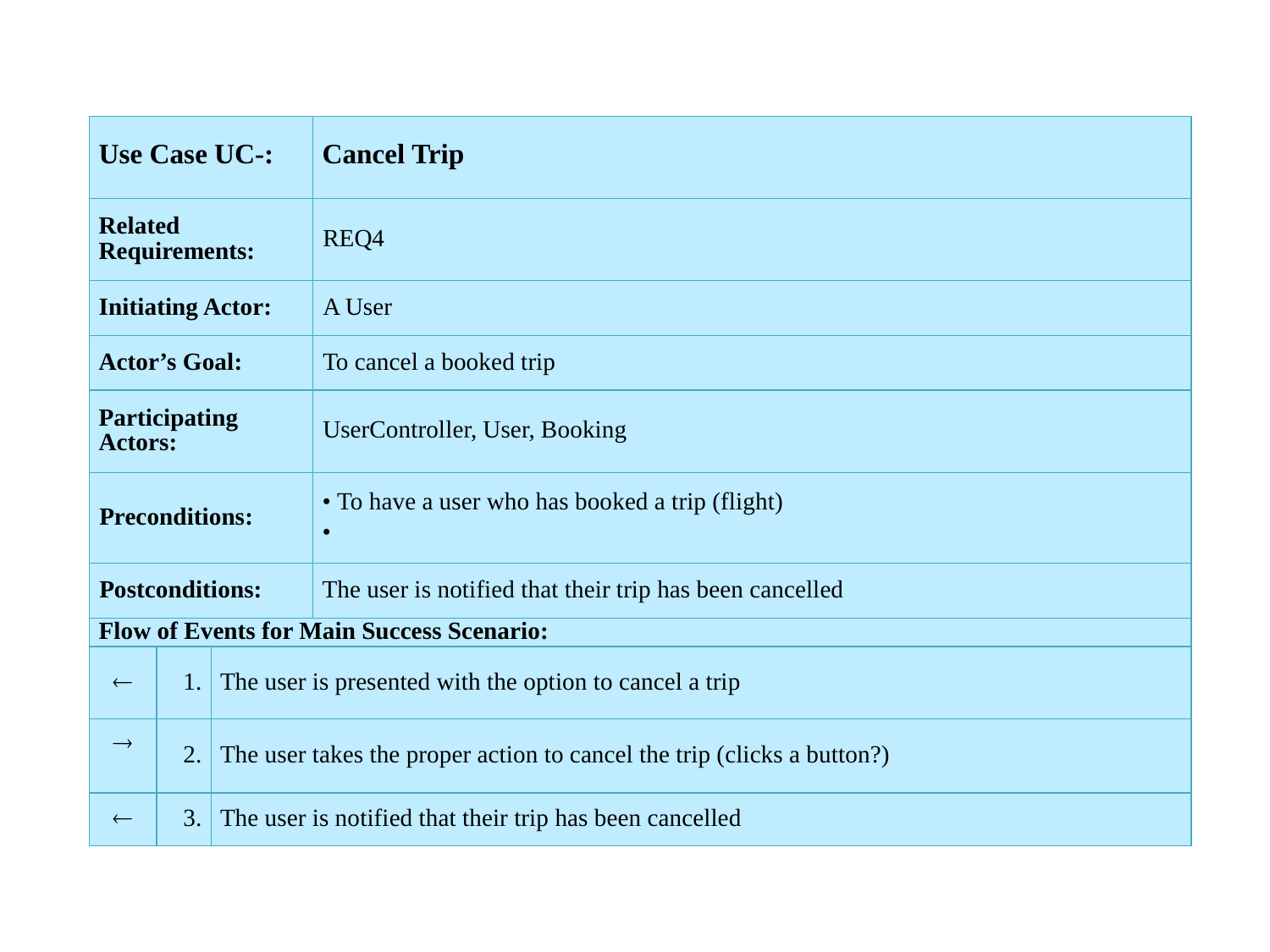

| Use Case UC-: |  |  | Cancel Trip |
| --- | --- | --- | --- |
| Related Requirements: |  |  | REQ4 |
| Initiating Actor: |  |  | A User |
| Actor’s Goal: |  |  | To cancel a booked trip |
| Participating Actors: |  |  | UserController, User, Booking |
| Preconditions: |  |  | • To have a user who has booked a trip (flight) • |
| Postconditions: |  |  | The user is notified that their trip has been cancelled |
| Flow of Events for Main Success Scenario: |  |  |  |
| ← | 1. | The user is presented with the option to cancel a trip |  |
| → | 2. | The user takes the proper action to cancel the trip (clicks a button?) |  |
| ← | 3. | The user is notified that their trip has been cancelled |  |